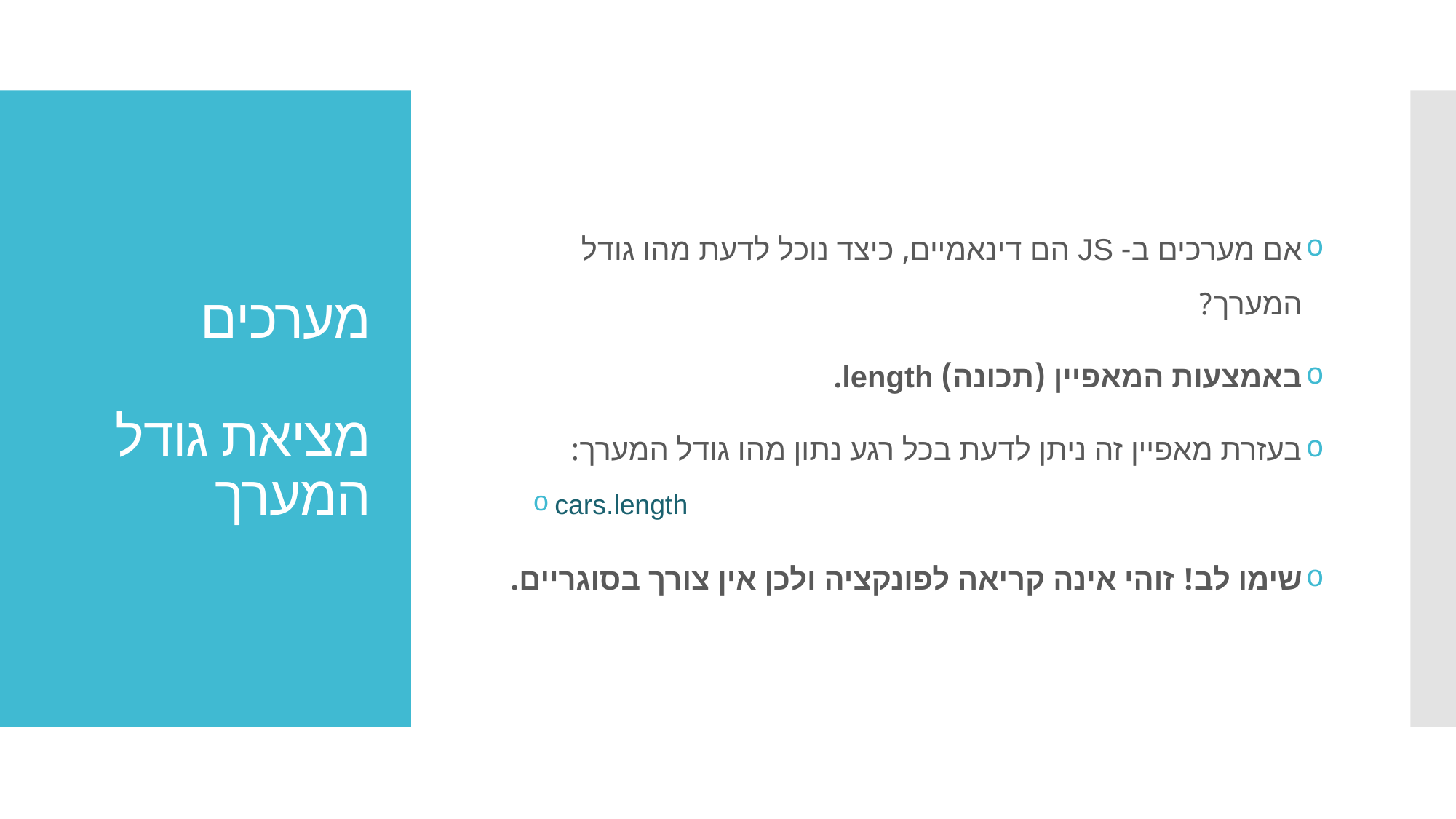

אם מערכים ב- JS הם דינאמיים, כיצד נוכל לדעת מהו גודל המערך?
באמצעות המאפיין (תכונה) length.
בעזרת מאפיין זה ניתן לדעת בכל רגע נתון מהו גודל המערך:
cars.length
שימו לב! זוהי אינה קריאה לפונקציה ולכן אין צורך בסוגריים.
# מערכים מציאת גודל המערך